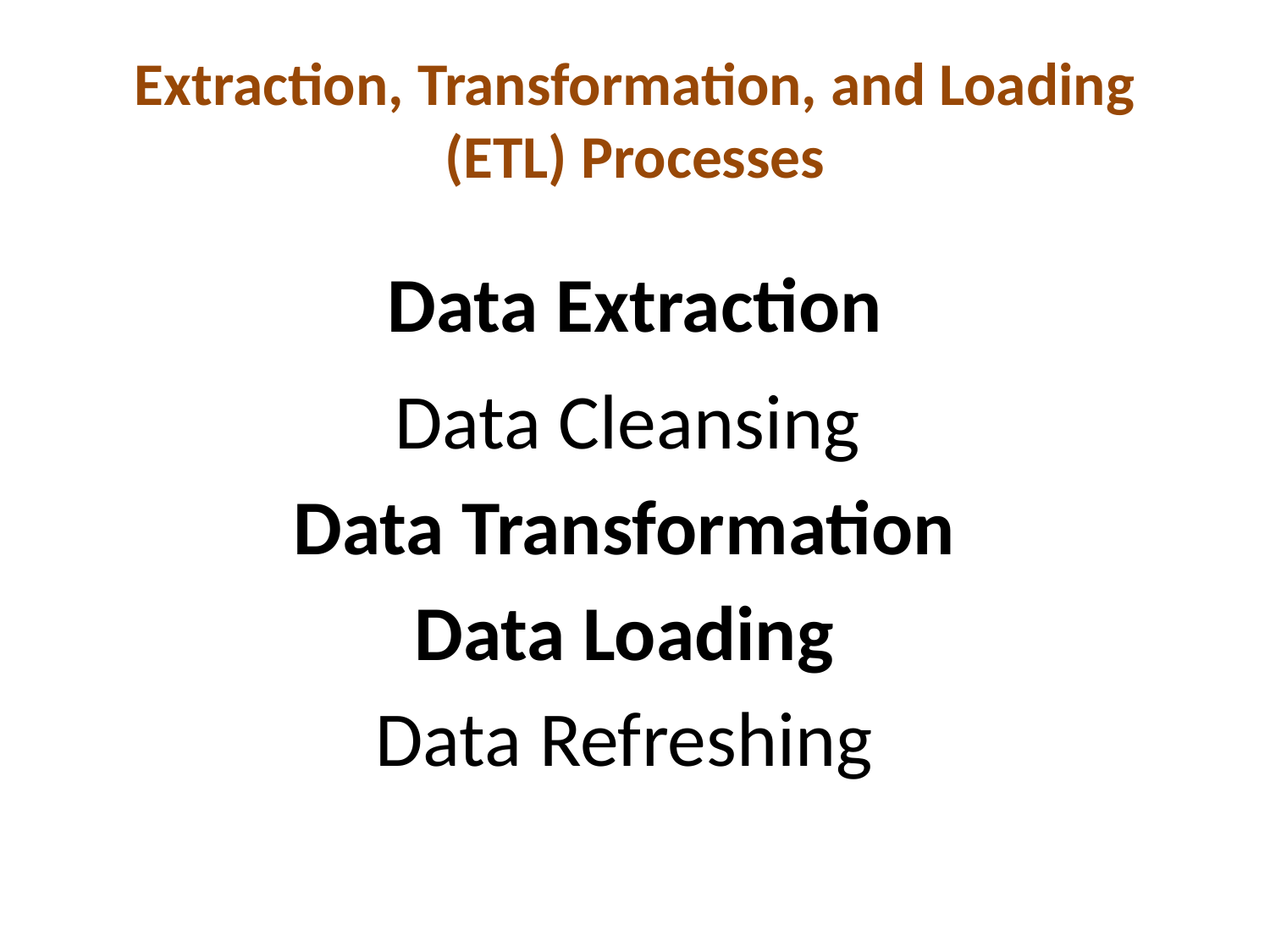

# Extraction, Transformation, and Loading (ETL) Processes
Data Extraction
Data Cleansing
Data Transformation
Data Loading
Data Refreshing